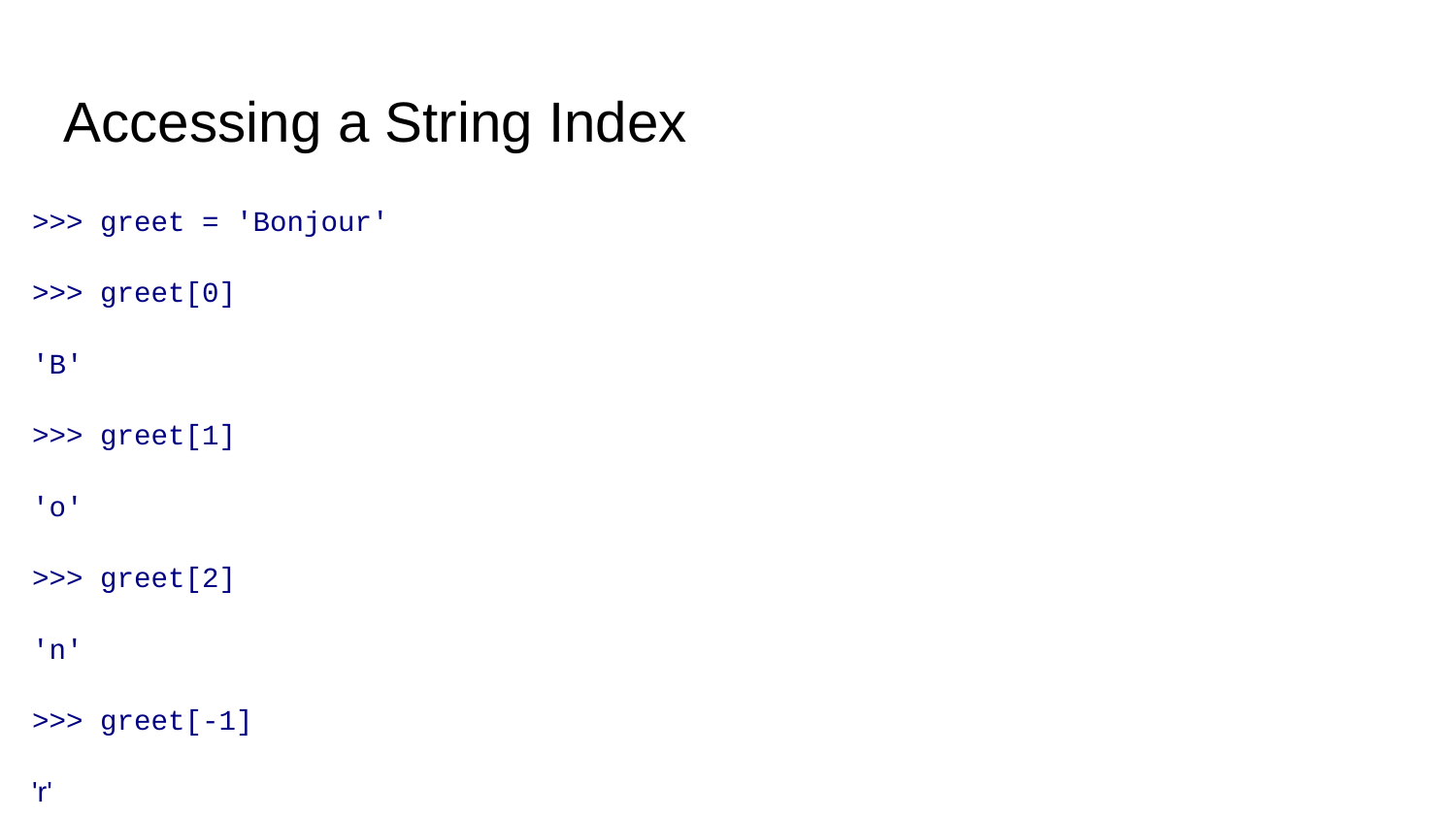

Accessing a String Index
>>> greet = 'Bonjour'
>>> greet[0]
'B'
>>> greet[1]
'o'
>>> greet[2]
'n'
>>> greet[-1]
'r'